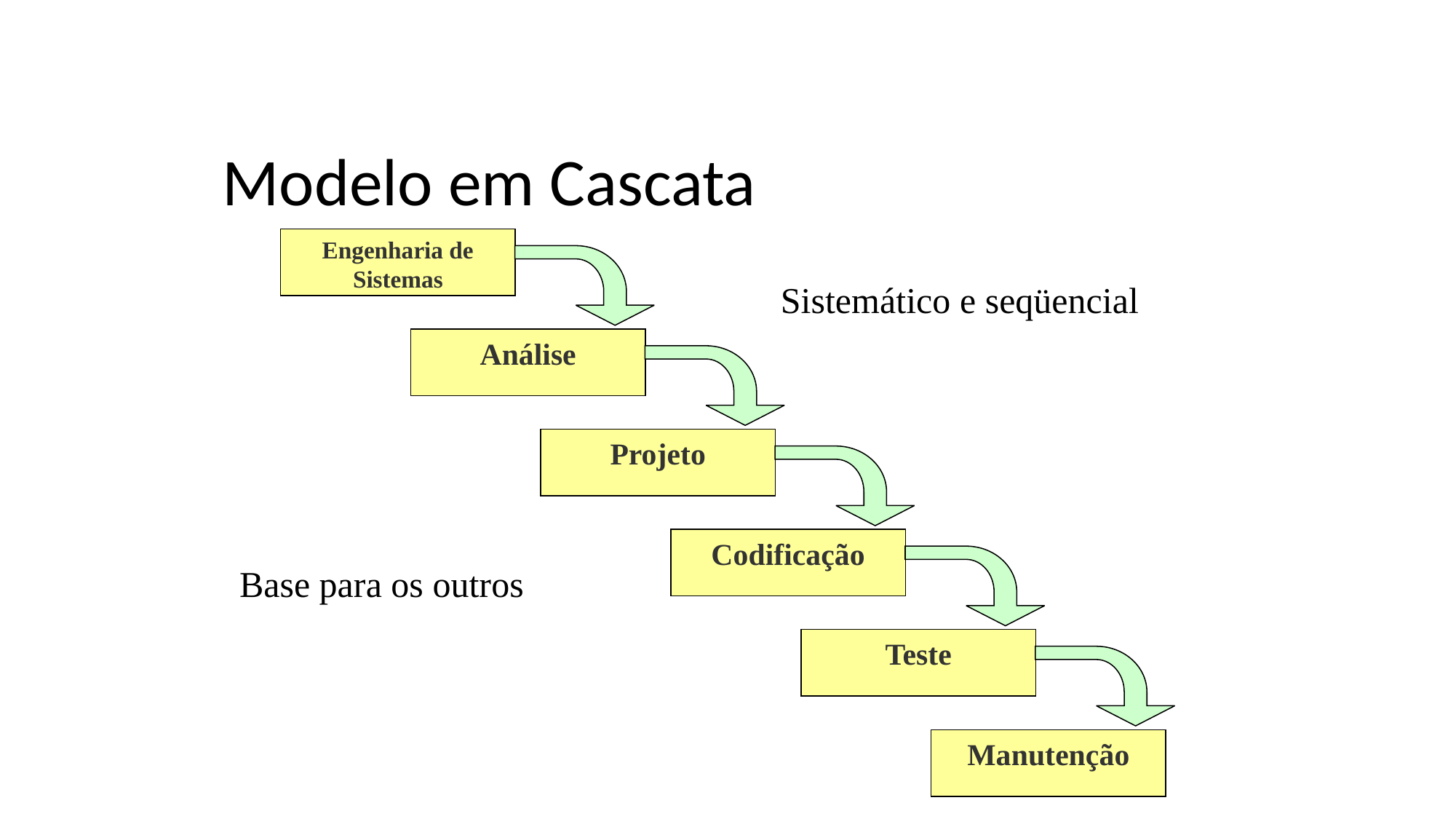

# Modelo em Cascata

Engenharia de Sistemas

Análise

Projeto

Codificação

Teste
Manutenção
Sistemático e seqüencial
Base para os outros